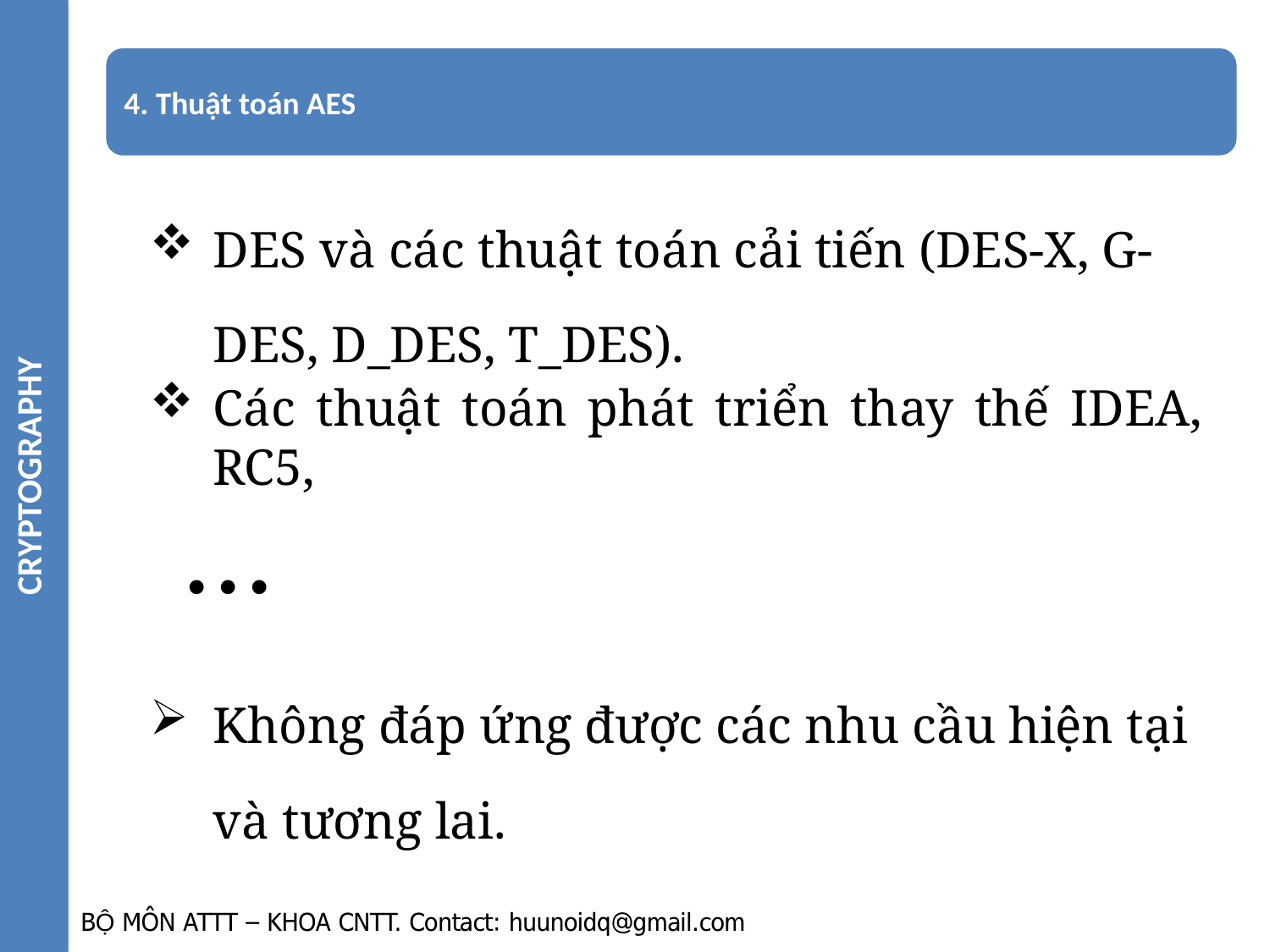

CRYPTOGRAPHY
4. Thuật toán AES
DES và các thuật toán cải tiến (DES-X, G-DES, D_DES, T_DES).
Các thuật toán phát triển thay thế IDEA, RC5,
• • •
Không đáp ứng được các nhu cầu hiện tại và tương lai.
BỘ MÔN ATTT – KHOA CNTT. Contact: huunoidq@gmail.com